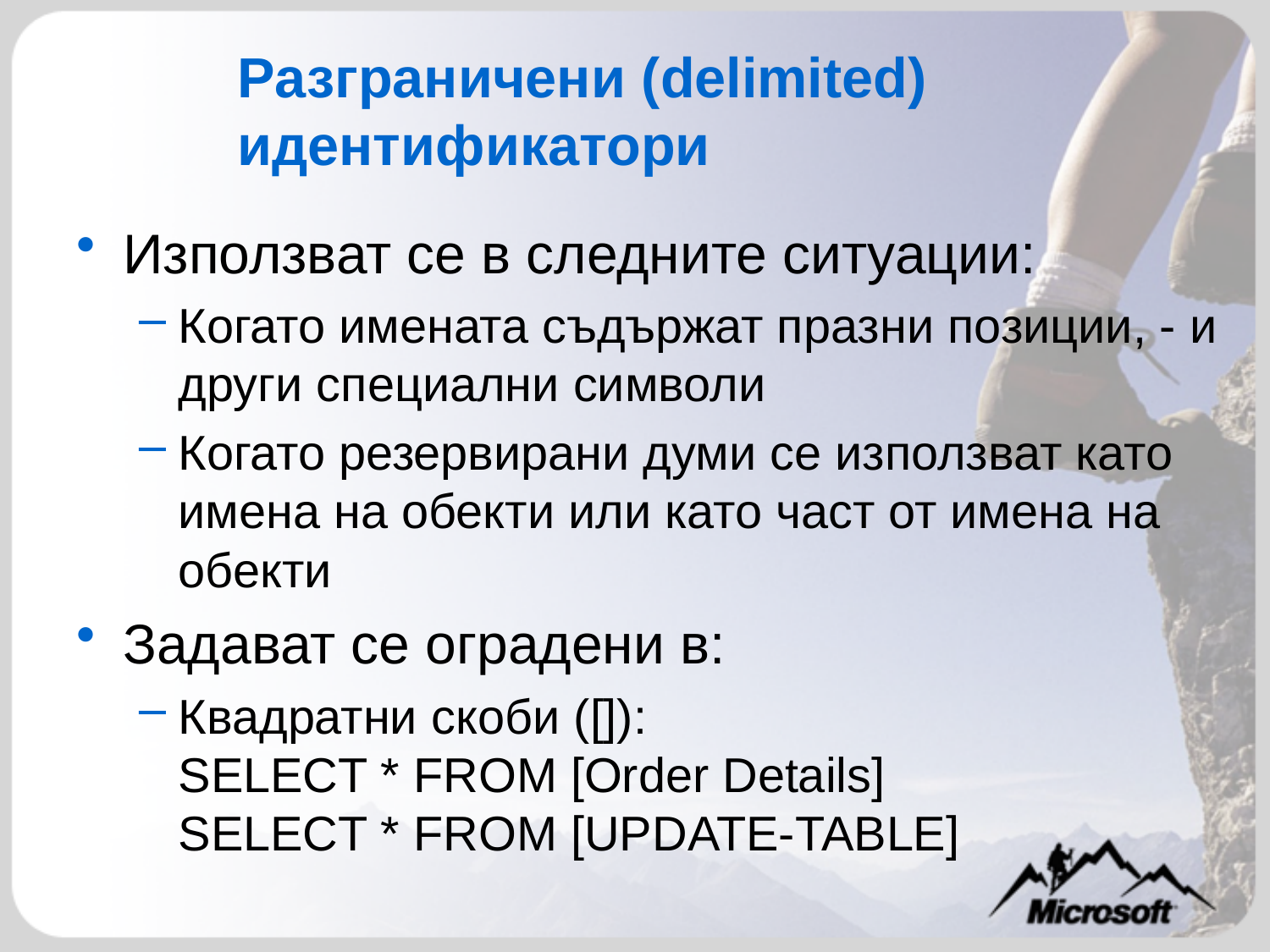

# Разграничени (delimited) идентификатори
Използват се в следните ситуации:
Когато имената съдържат празни позиции, - и други специални символи
Когато резервирани думи се използват като имена на обекти или като част от имена на обекти
Задават се оградени в:
Квадратни скоби ([]):
SELECT * FROM [Order Details]
SELECT * FROM [UPDATE-TABLE]